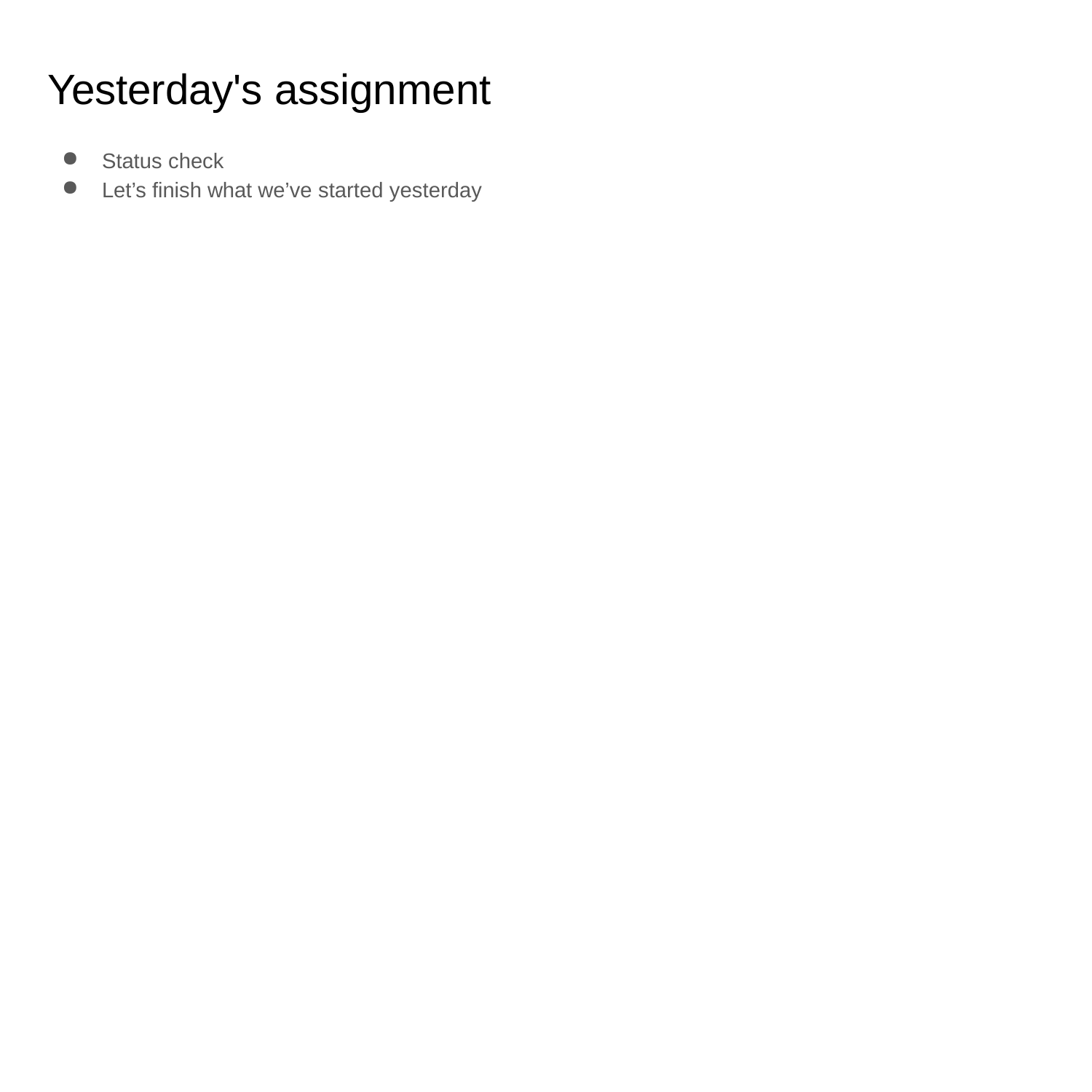

# Yesterday's assignment
Status check
Let’s finish what we’ve started yesterday